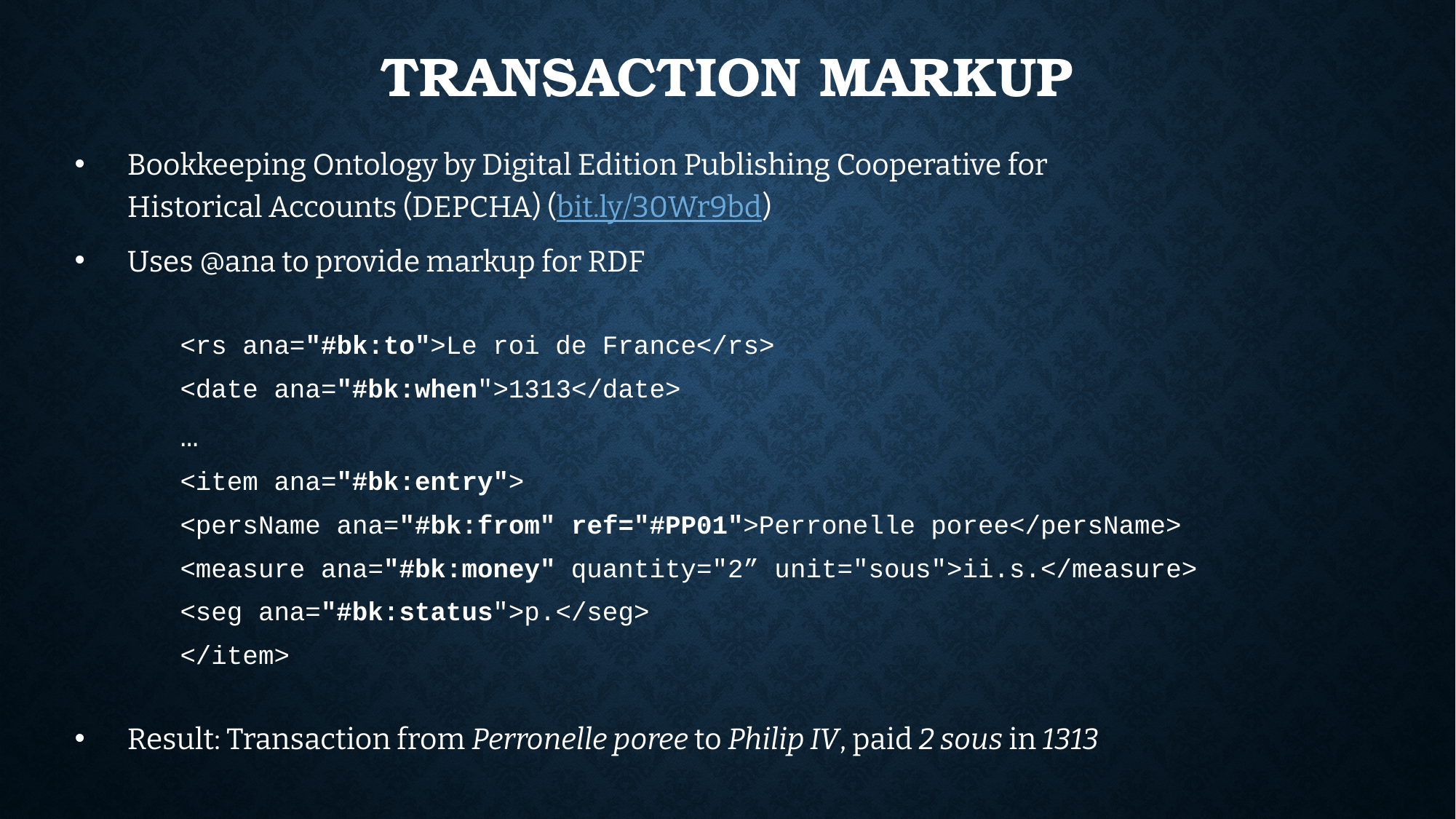

# Transaction Markup
Bookkeeping Ontology by Digital Edition Publishing Cooperative for
Historical Accounts (DEPCHA) (bit.ly/30Wr9bd)
Uses @ana to provide markup for RDF

<rs ana="#bk:to">Le roi de France</rs>
<date ana="#bk:when">1313</date>
	…
<item ana="#bk:entry">
	<persName ana="#bk:from" ref="#PP01">Perronelle poree</persName>
	<measure ana="#bk:money" quantity="2” unit="sous">ii.s.</measure>
	<seg ana="#bk:status">p.</seg>
</item>

Result: Transaction from Perronelle poree to Philip IV, paid 2 sous in 1313